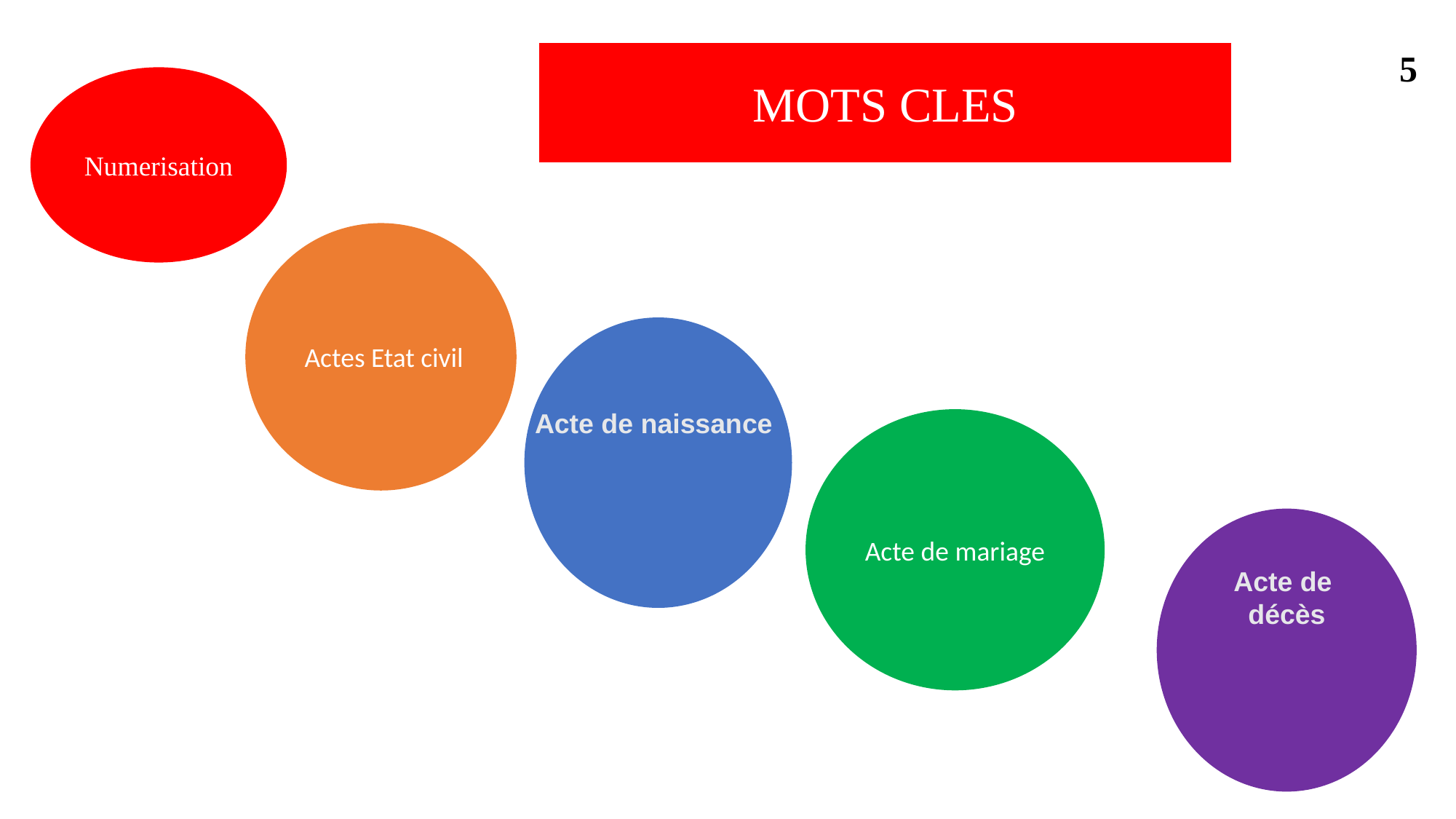

MOTS CLES
5
Numerisation
 Actes Etat civil

Acte de naissance
Acte de mariage

Acte de
décès